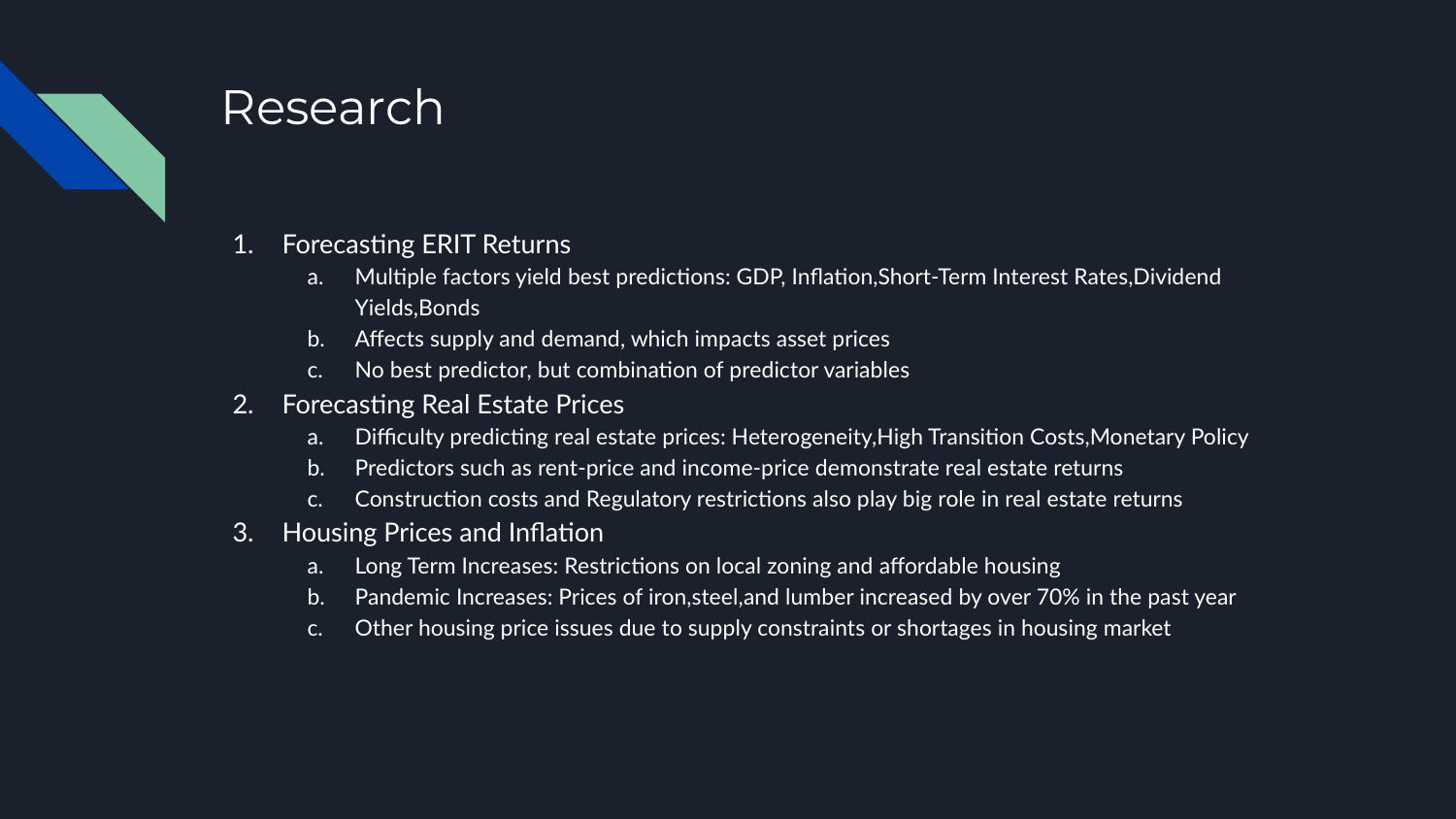

# Research
Forecasting ERIT Returns
Multiple factors yield best predictions: GDP, Inflation,Short-Term Interest Rates,Dividend Yields,Bonds
Affects supply and demand, which impacts asset prices
No best predictor, but combination of predictor variables
Forecasting Real Estate Prices
Difficulty predicting real estate prices: Heterogeneity,High Transition Costs,Monetary Policy
Predictors such as rent-price and income-price demonstrate real estate returns
Construction costs and Regulatory restrictions also play big role in real estate returns
Housing Prices and Inflation
Long Term Increases: Restrictions on local zoning and affordable housing
Pandemic Increases: Prices of iron,steel,and lumber increased by over 70% in the past year
Other housing price issues due to supply constraints or shortages in housing market